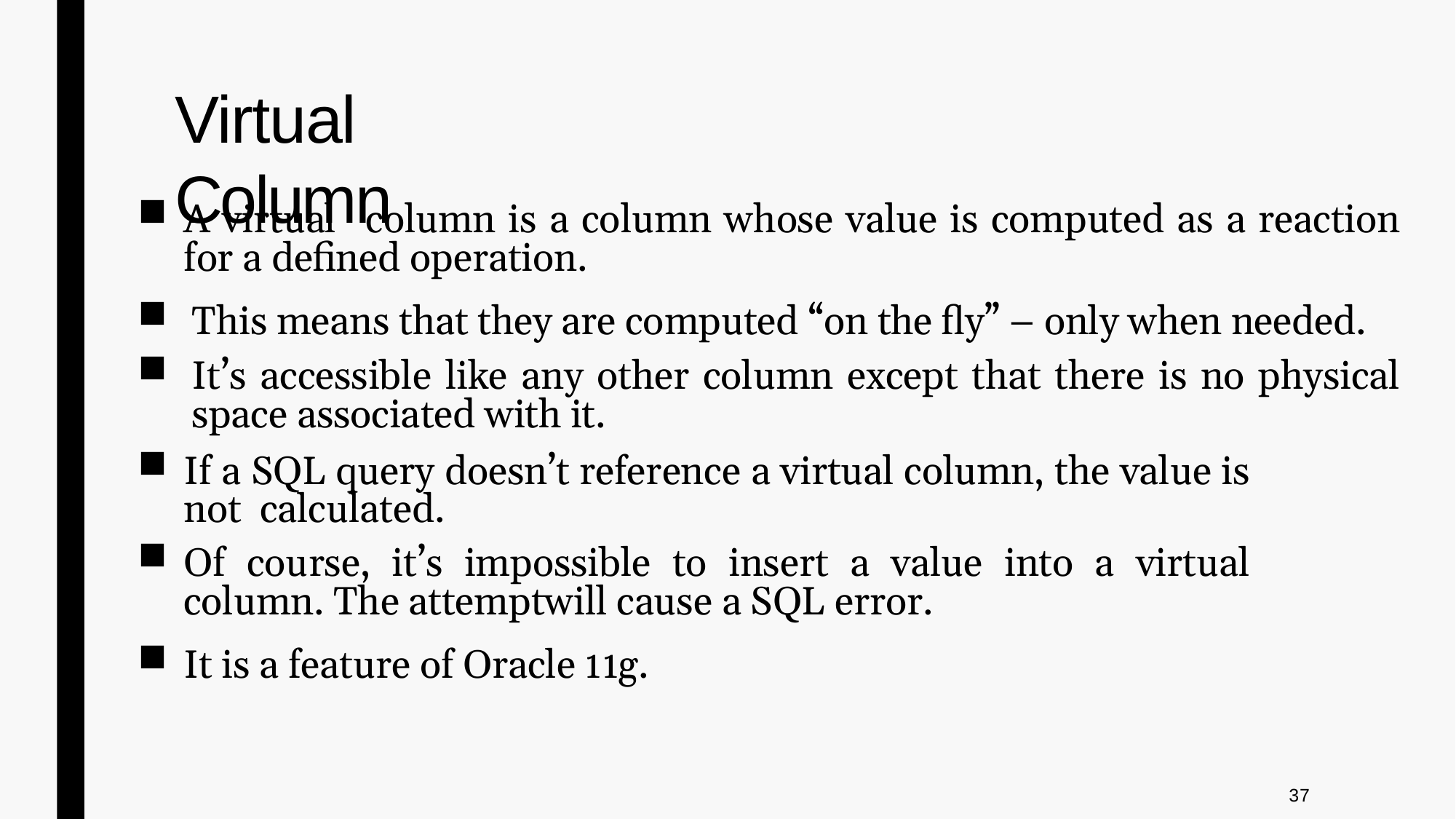

# Virtual Column
A virtual	column is a column whose value is computed as a reaction for a defined operation.
This means that they are computed “on the fly” – only when needed.
It’s accessible like any other column except that there is no physical space associated with it.
If a SQL query doesn’t reference a virtual column, the value is not  calculated.
Of course, it’s impossible to insert a value into a virtual column. The attemptwill cause a SQL error.
It is a feature of Oracle 11g.
37